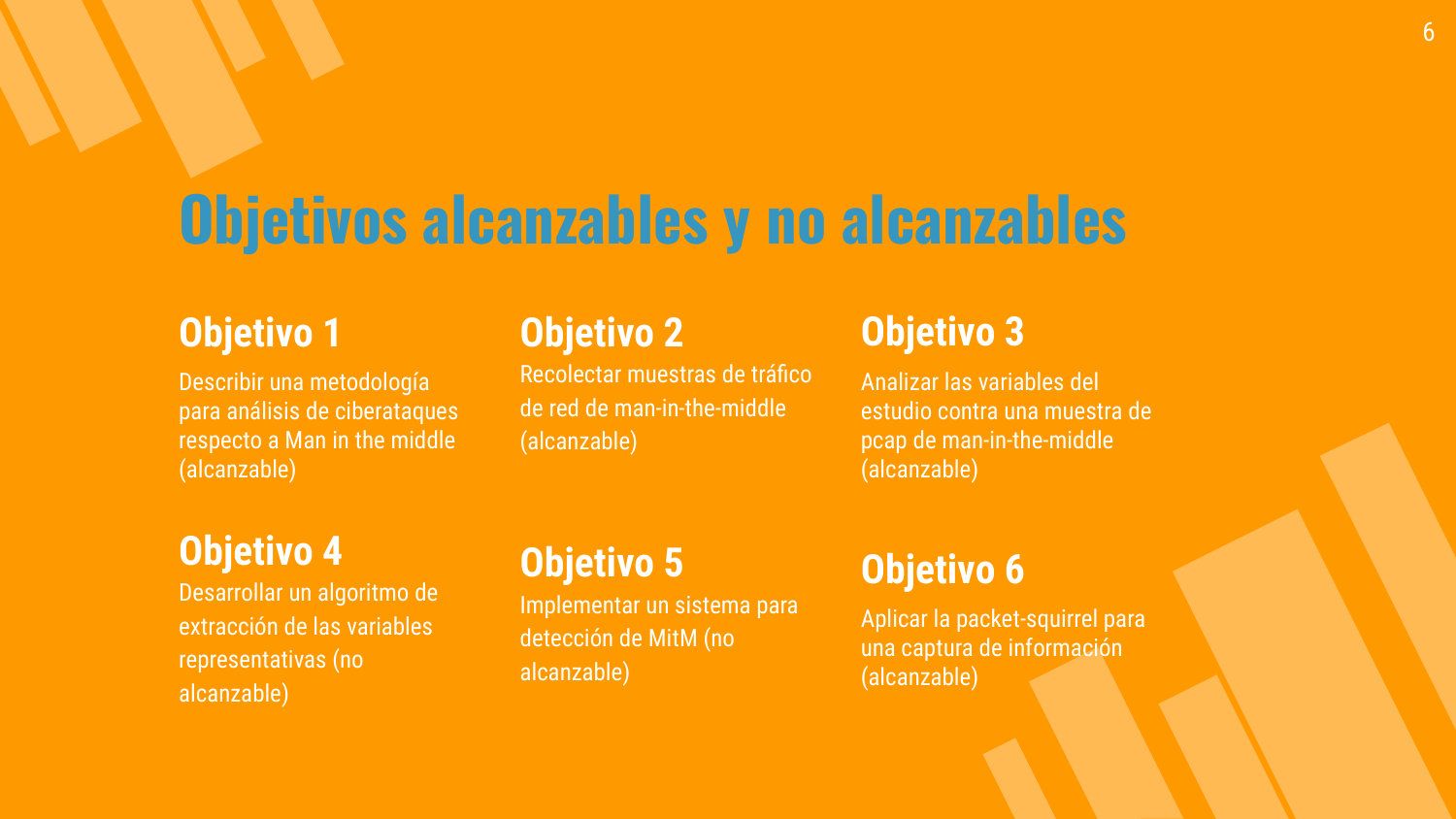

6
Objetivos alcanzables y no alcanzables
Objetivo 3
Analizar las variables del estudio contra una muestra de pcap de man-in-the-middle (alcanzable)

Objetivo 1
Describir una metodología para análisis de ciberataques respecto a Man in the middle (alcanzable)
Objetivo 2
Recolectar muestras de tráfico de red de man-in-the-middle (alcanzable)
Objetivo 4
Desarrollar un algoritmo de extracción de las variables representativas (no alcanzable)
Objetivo 5
Implementar un sistema para detección de MitM (no alcanzable)

Objetivo 6
Aplicar la packet-squirrel para una captura de información (alcanzable)